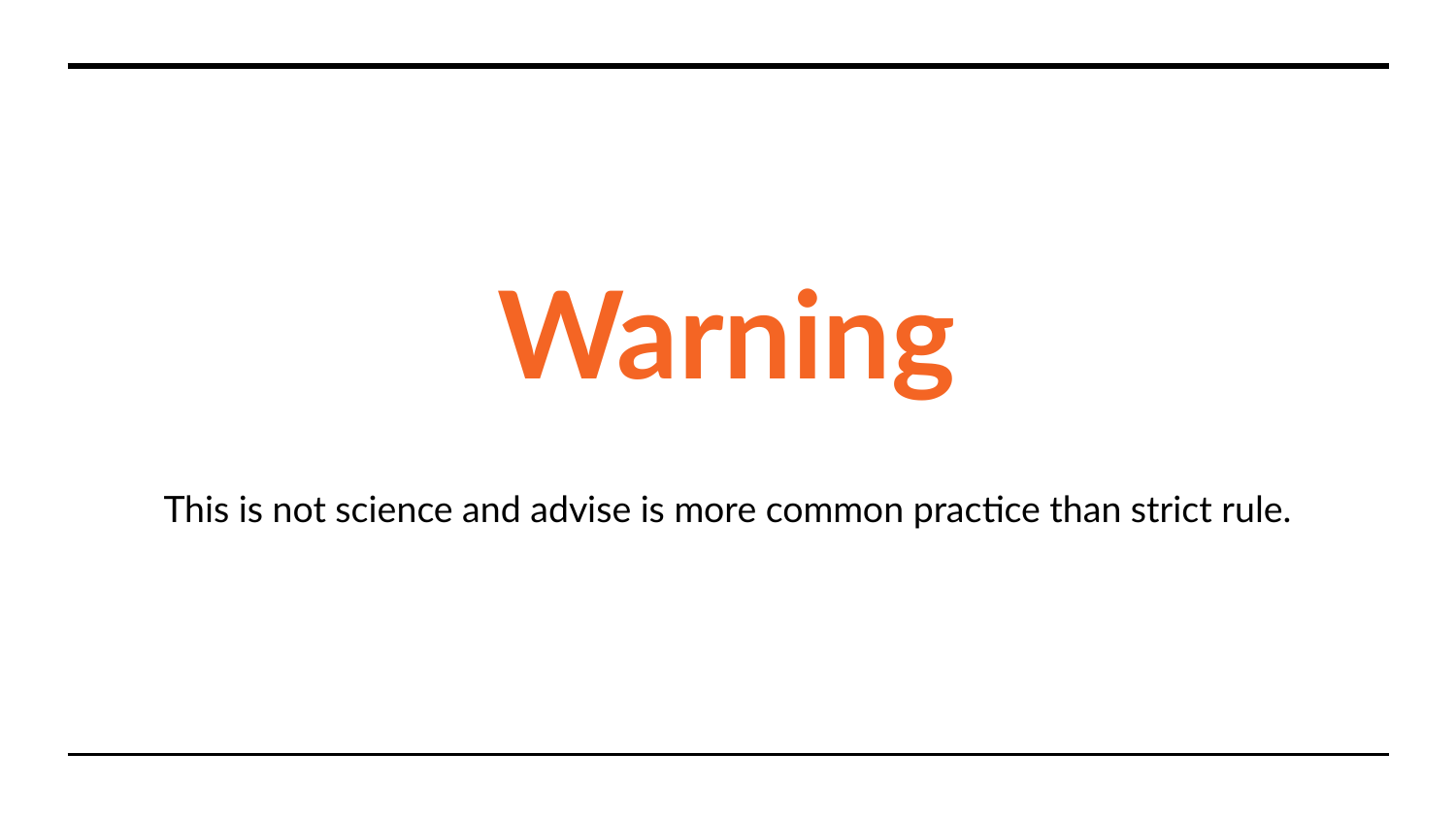

# Warning
This is not science and advise is more common practice than strict rule.